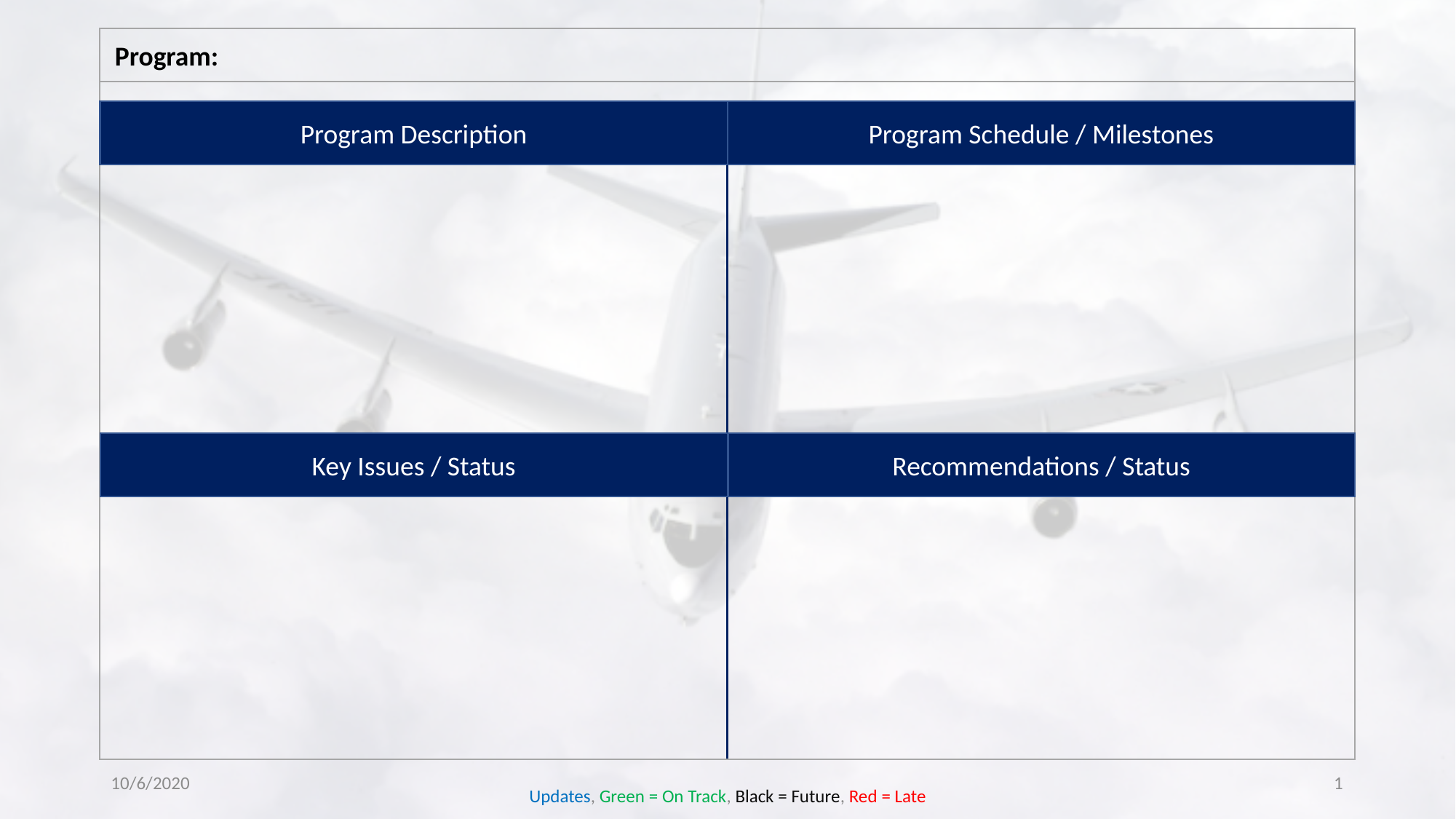

10/6/2020
1
Updates, Green = On Track, Black = Future, Red = Late